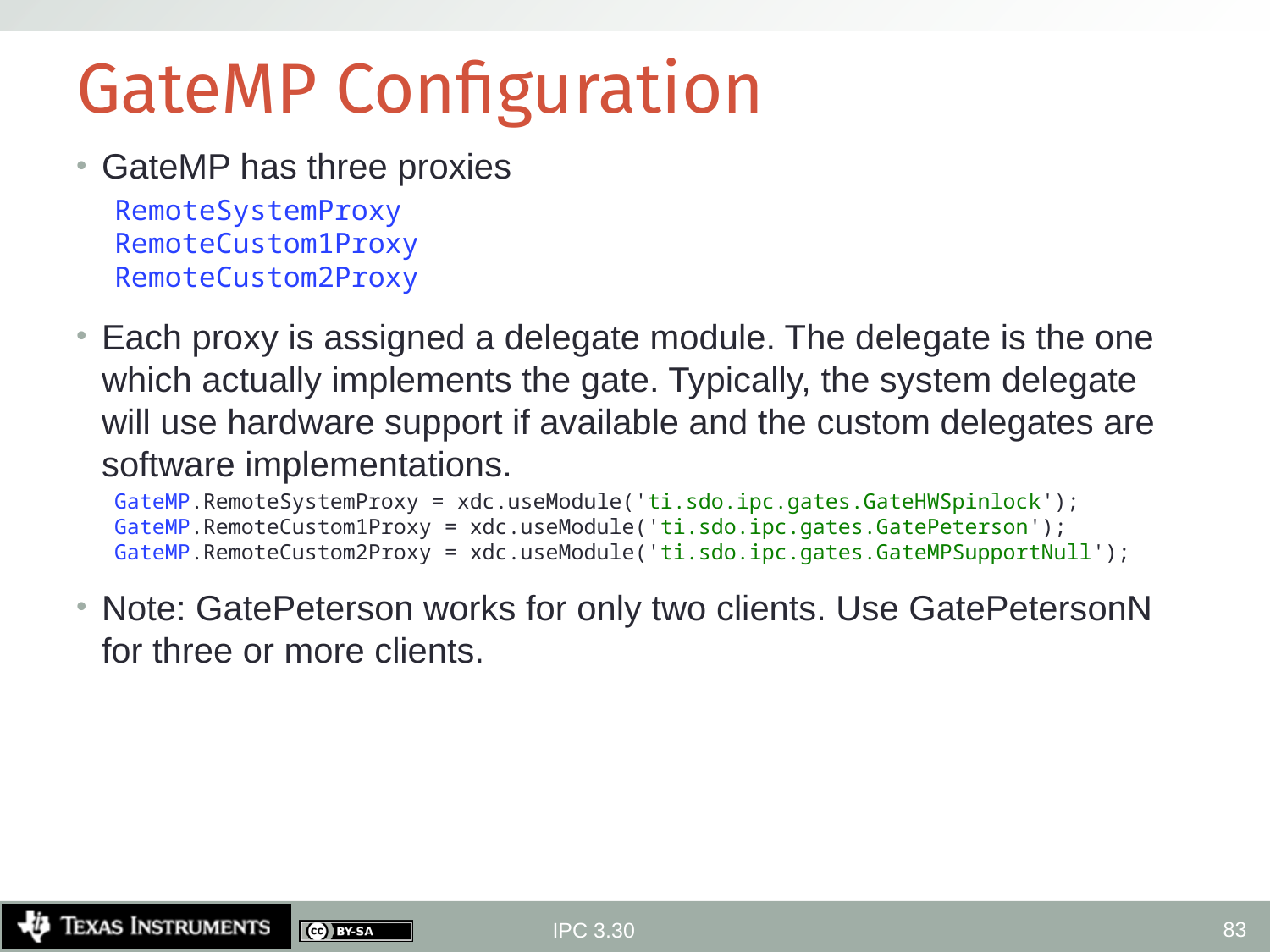

# GateMP Configuration
GateMP has three proxies
RemoteSystemProxy
RemoteCustom1Proxy
RemoteCustom2Proxy
Each proxy is assigned a delegate module. The delegate is the one which actually implements the gate. Typically, the system delegate will use hardware support if available and the custom delegates are software implementations.
GateMP.RemoteSystemProxy = xdc.useModule('ti.sdo.ipc.gates.GateHWSpinlock');
GateMP.RemoteCustom1Proxy = xdc.useModule('ti.sdo.ipc.gates.GatePeterson');
GateMP.RemoteCustom2Proxy = xdc.useModule('ti.sdo.ipc.gates.GateMPSupportNull');
Note: GatePeterson works for only two clients. Use GatePetersonN for three or more clients.
83
IPC 3.30